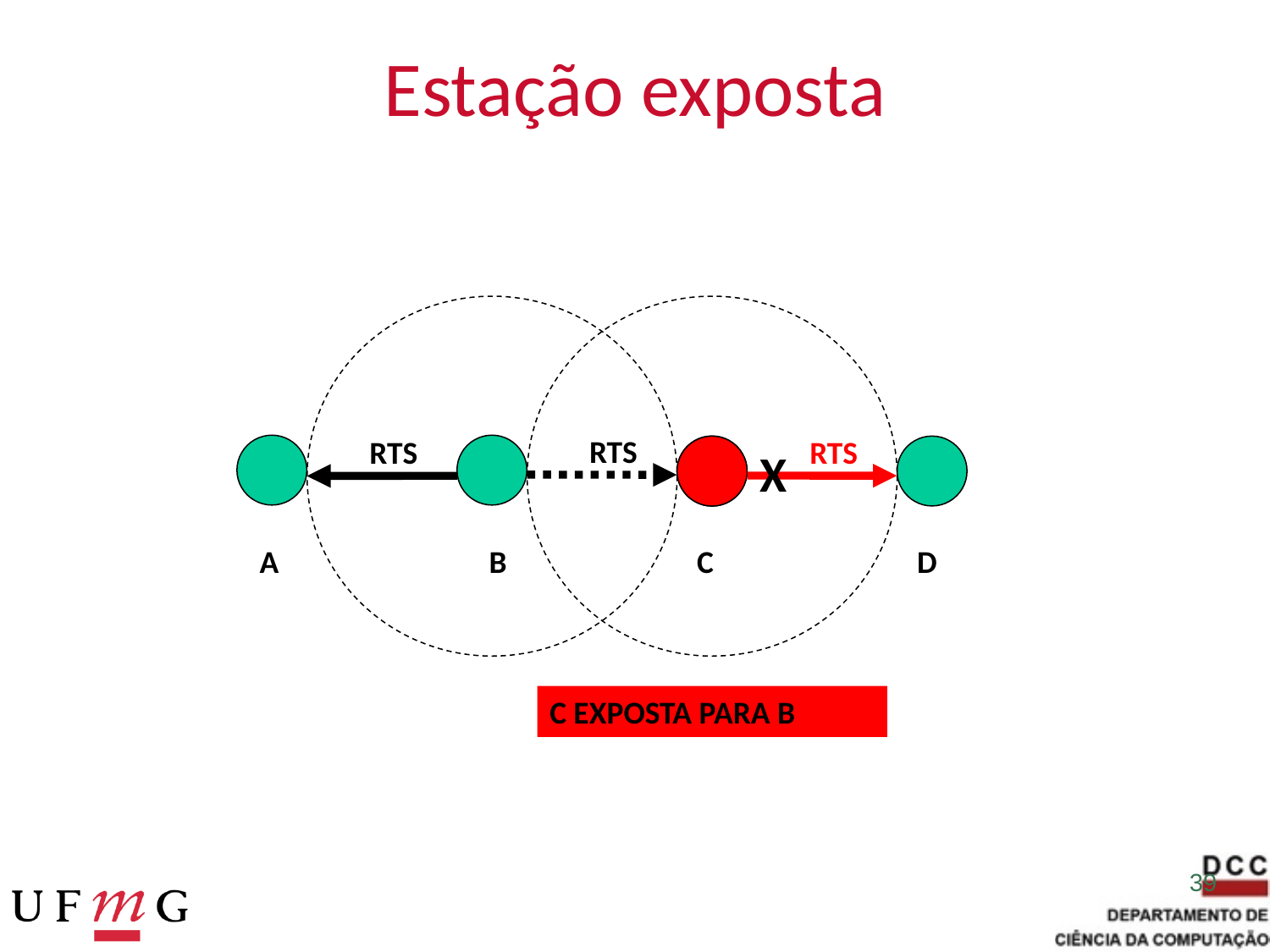

# Estação exposta

RTS

RTS

RTS

X

A

B

 C

 D
C EXPOSTA PARA B
39